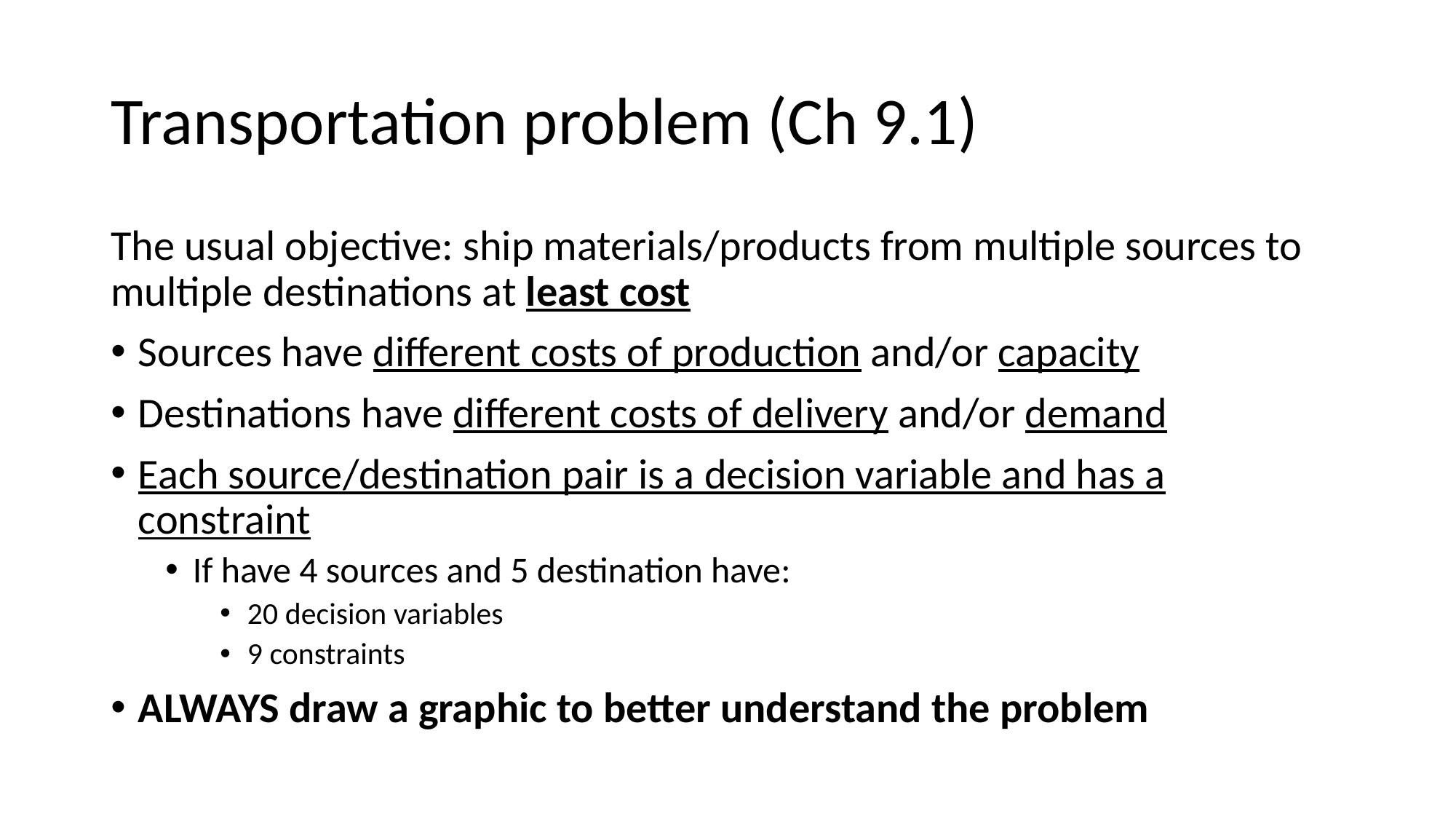

# Transportation problem (Ch 9.1)
The usual objective: ship materials/products from multiple sources to multiple destinations at least cost
Sources have different costs of production and/or capacity
Destinations have different costs of delivery and/or demand
Each source/destination pair is a decision variable and has a constraint
If have 4 sources and 5 destination have:
20 decision variables
9 constraints
ALWAYS draw a graphic to better understand the problem